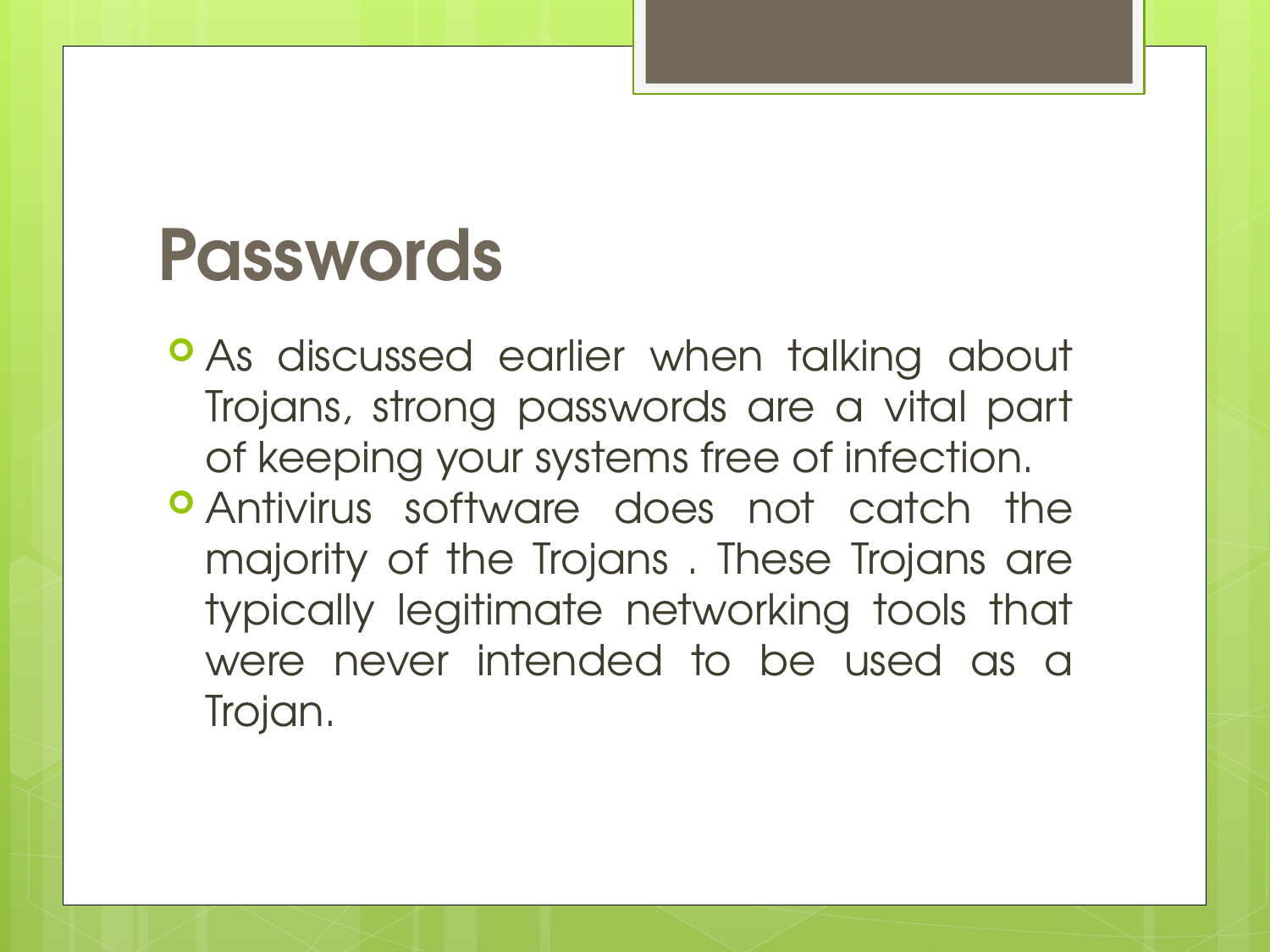

# Passwords
As discussed earlier when talking about Trojans, strong passwords are a vital part of keeping your systems free of infection.
Antivirus software does not catch the majority of the Trojans . These Trojans are typically legitimate networking tools that were never intended to be used as a Trojan.